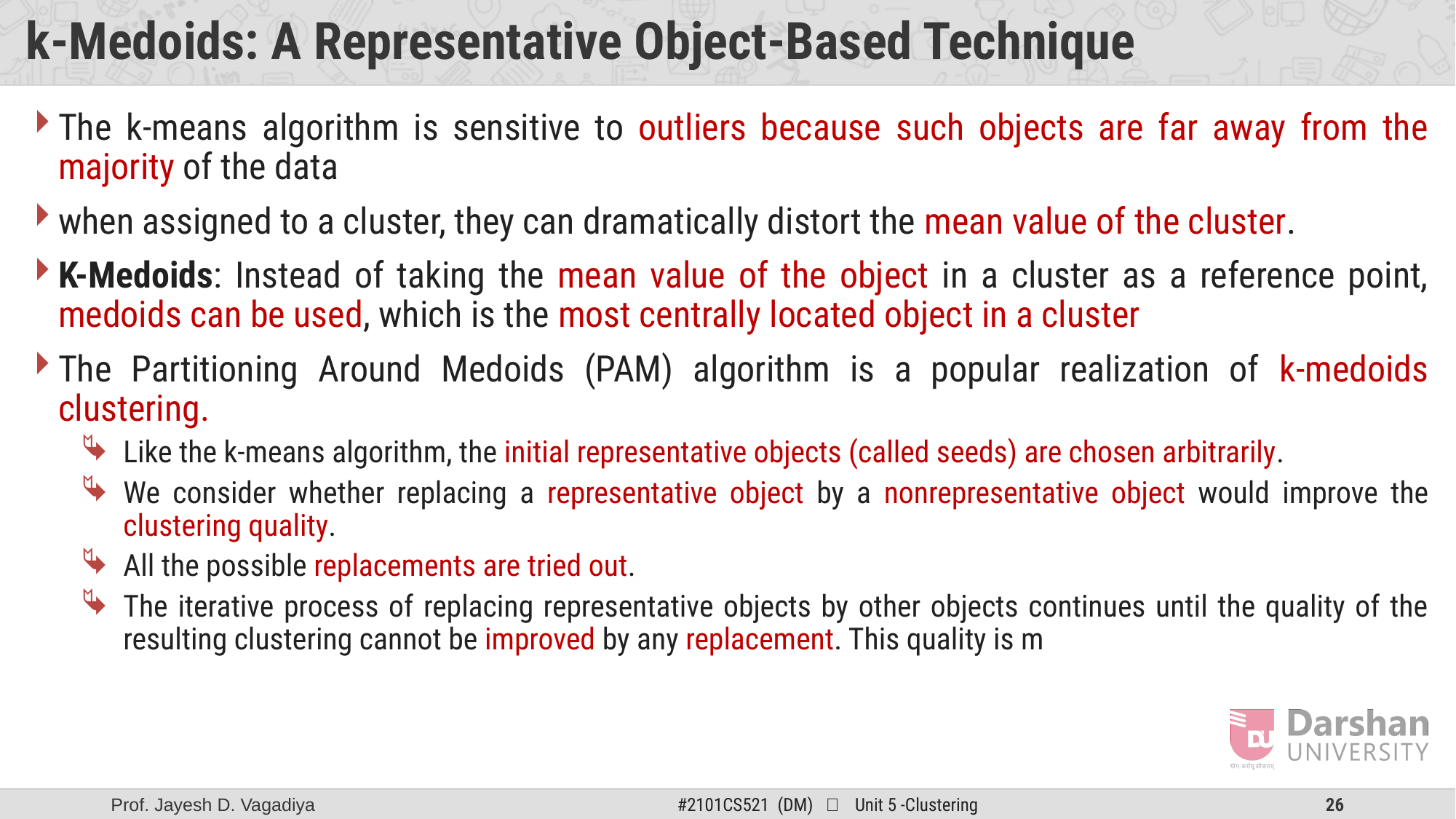

# k-Medoids: A Representative Object-Based Technique
The k-means algorithm is sensitive to outliers because such objects are far away from the majority of the data
when assigned to a cluster, they can dramatically distort the mean value of the cluster.
K-Medoids: Instead of taking the mean value of the object in a cluster as a reference point, medoids can be used, which is the most centrally located object in a cluster
The Partitioning Around Medoids (PAM) algorithm is a popular realization of k-medoids clustering.
Like the k-means algorithm, the initial representative objects (called seeds) are chosen arbitrarily.
We consider whether replacing a representative object by a nonrepresentative object would improve the clustering quality.
All the possible replacements are tried out.
The iterative process of replacing representative objects by other objects continues until the quality of the resulting clustering cannot be improved by any replacement. This quality is m